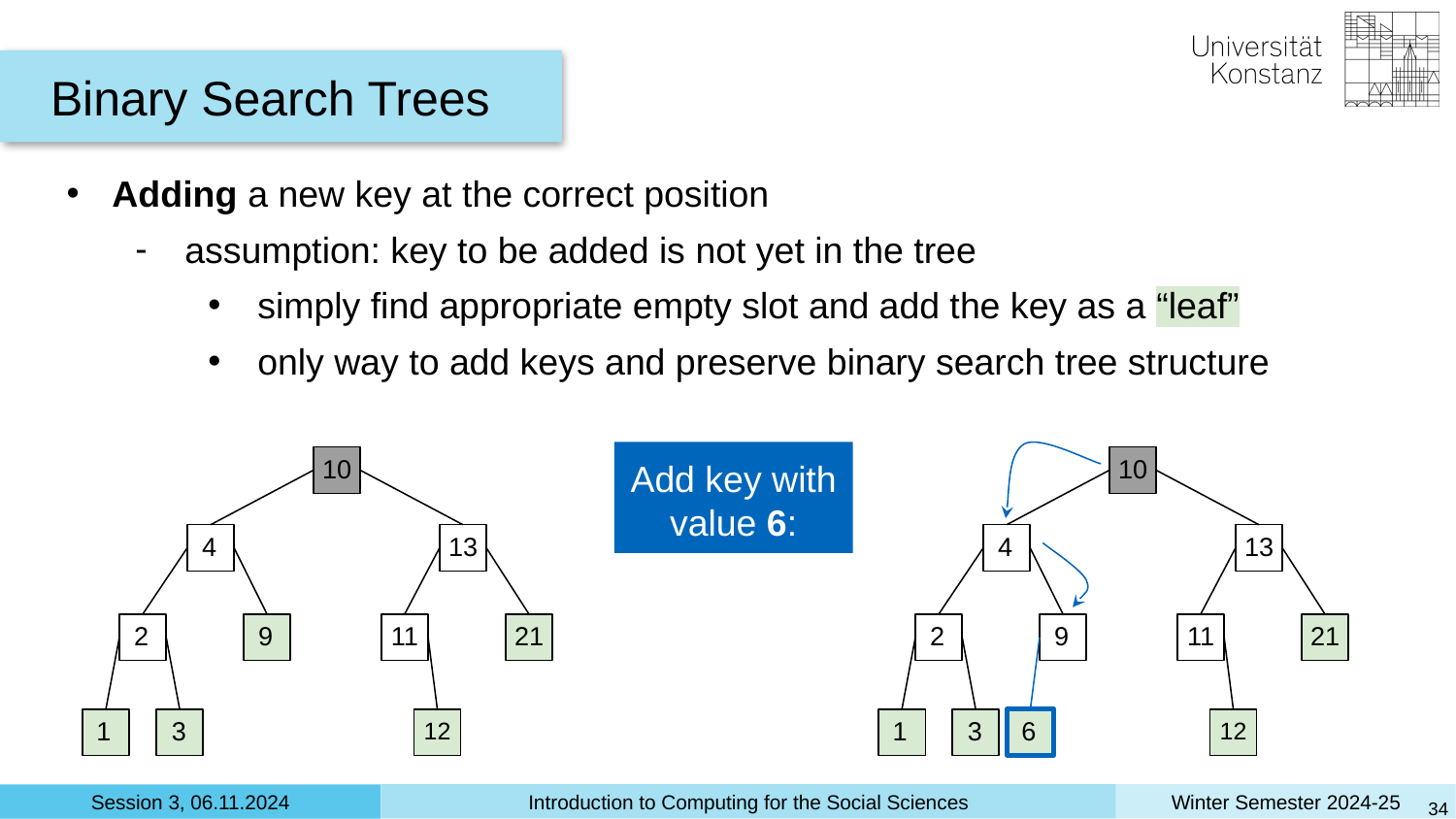

Binary Search Trees
Adding a new key at the correct position
assumption: key to be added is not yet in the tree
simply find appropriate empty slot and add the key as a “leaf”
only way to add keys and preserve binary search tree structure
Add key with value 6:

10
10
4
13
4
13

2
9
11
21
2
9
11
21
6
1
3
12
1
3
12
34